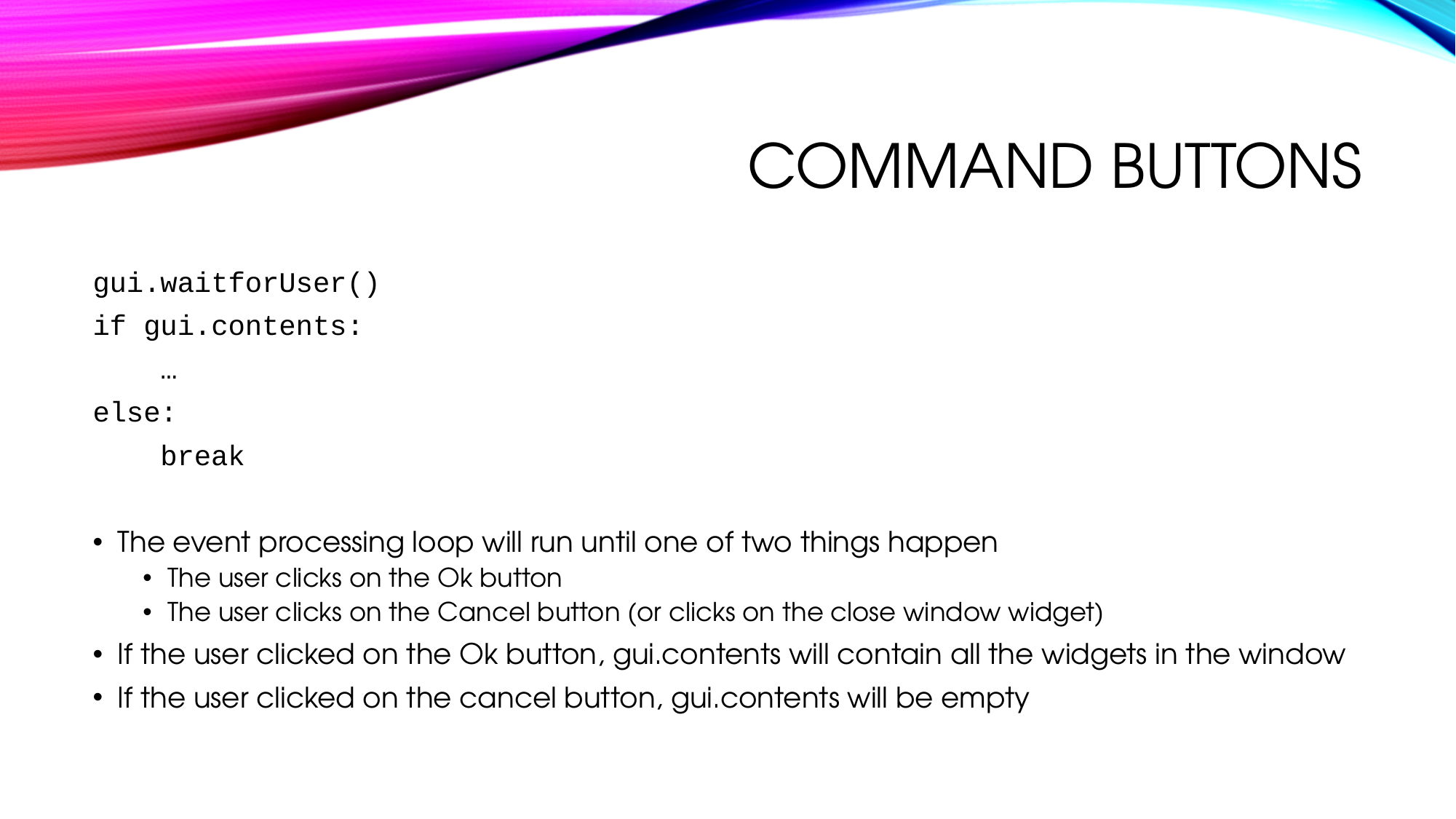

# COMMand BUTTONs
gui.waitforUser()
if gui.contents:
    …
else:
    break

The event processing loop will run until one of two things happen
The user clicks on the Ok button
The user clicks on the Cancel button (or clicks on the close window widget)
If the user clicked on the Ok button, gui.contents will contain all the widgets in the window
If the user clicked on the cancel button, gui.contents will be empty